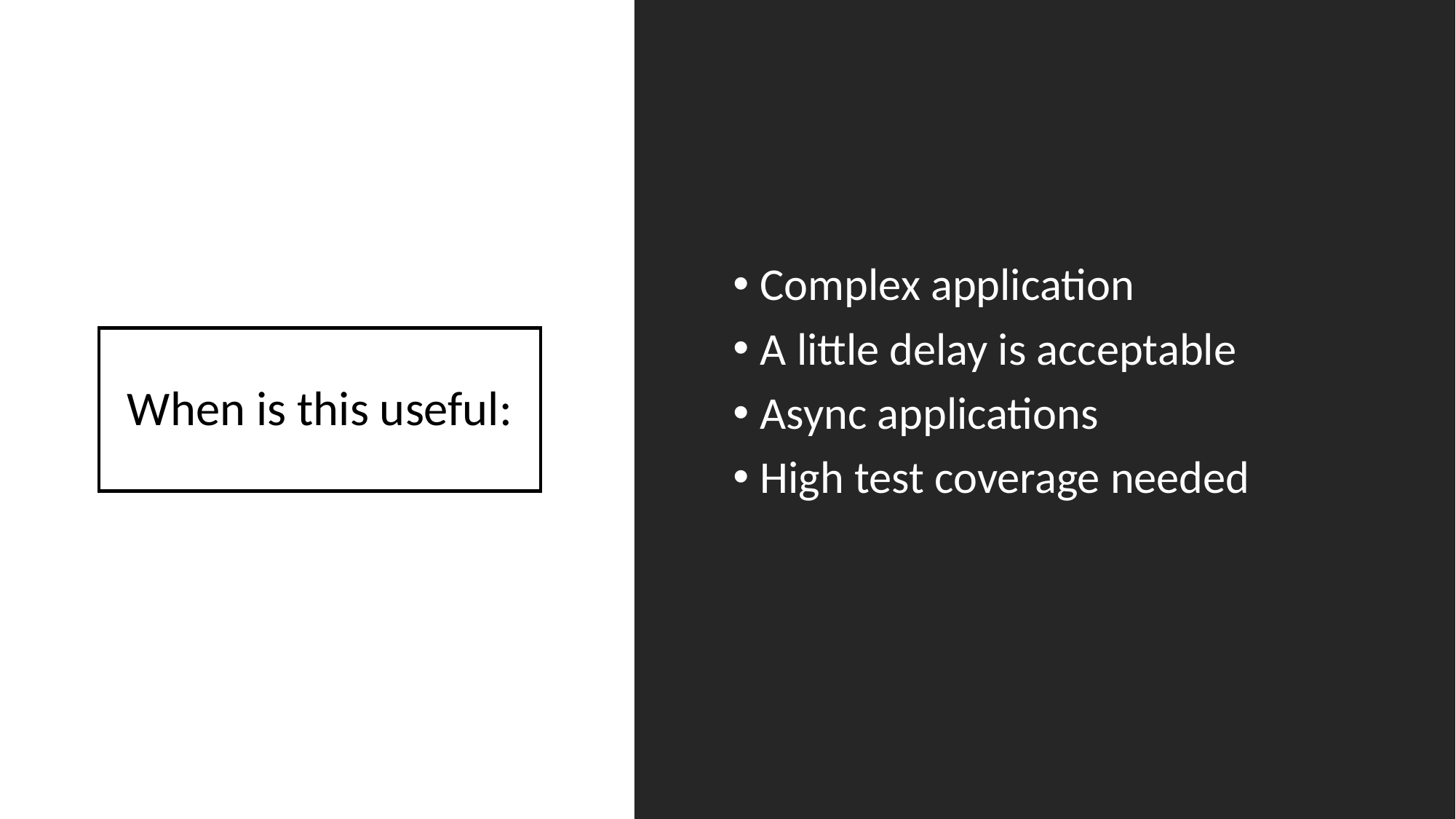

Complex application
A little delay is acceptable
Async applications
High test coverage needed

# When is this useful: